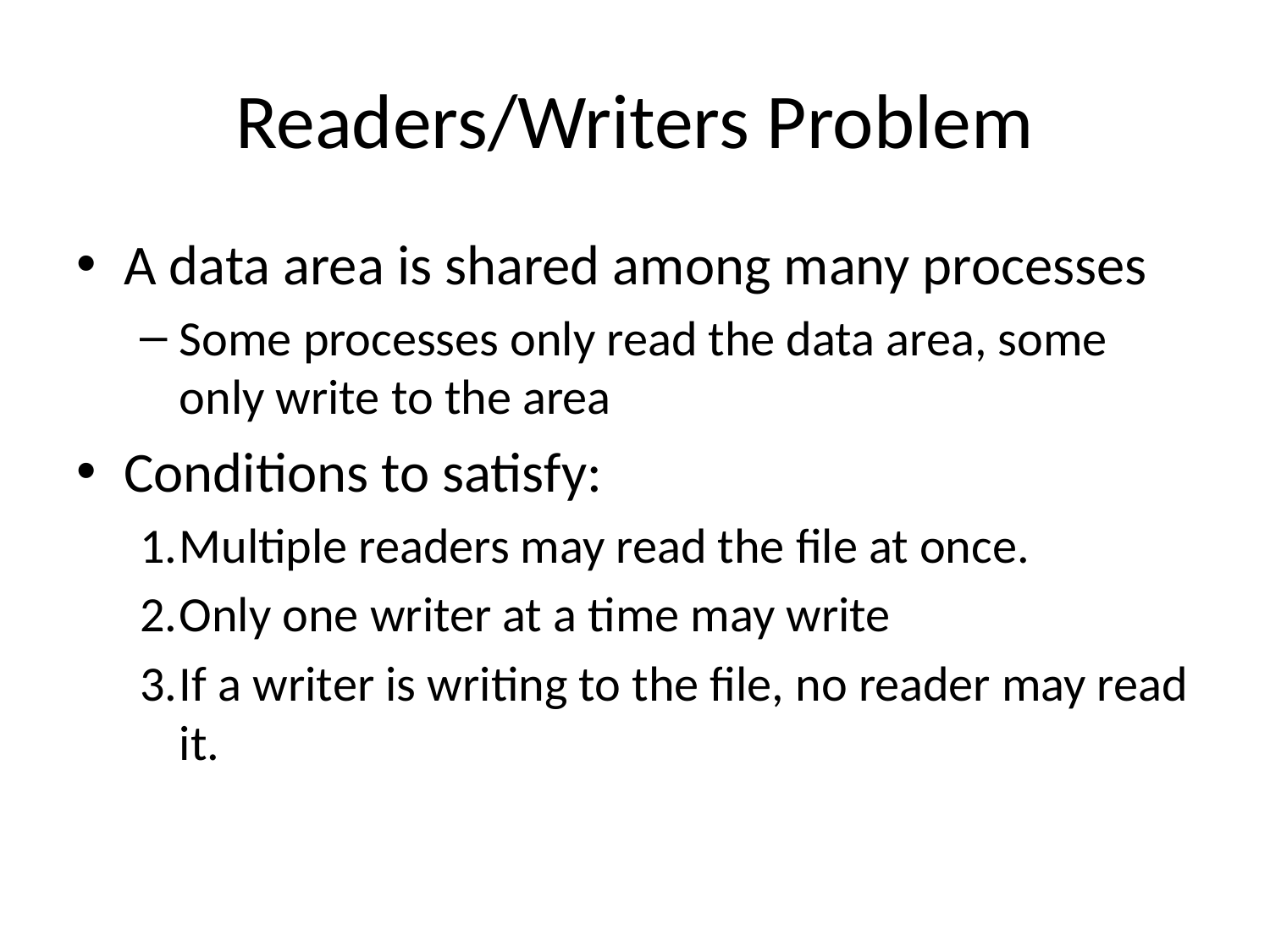

# Readers/Writers Problem
A data area is shared among many processes
Some processes only read the data area, some only write to the area
Conditions to satisfy:
Multiple readers may read the file at once.
Only one writer at a time may write
If a writer is writing to the file, no reader may read it.